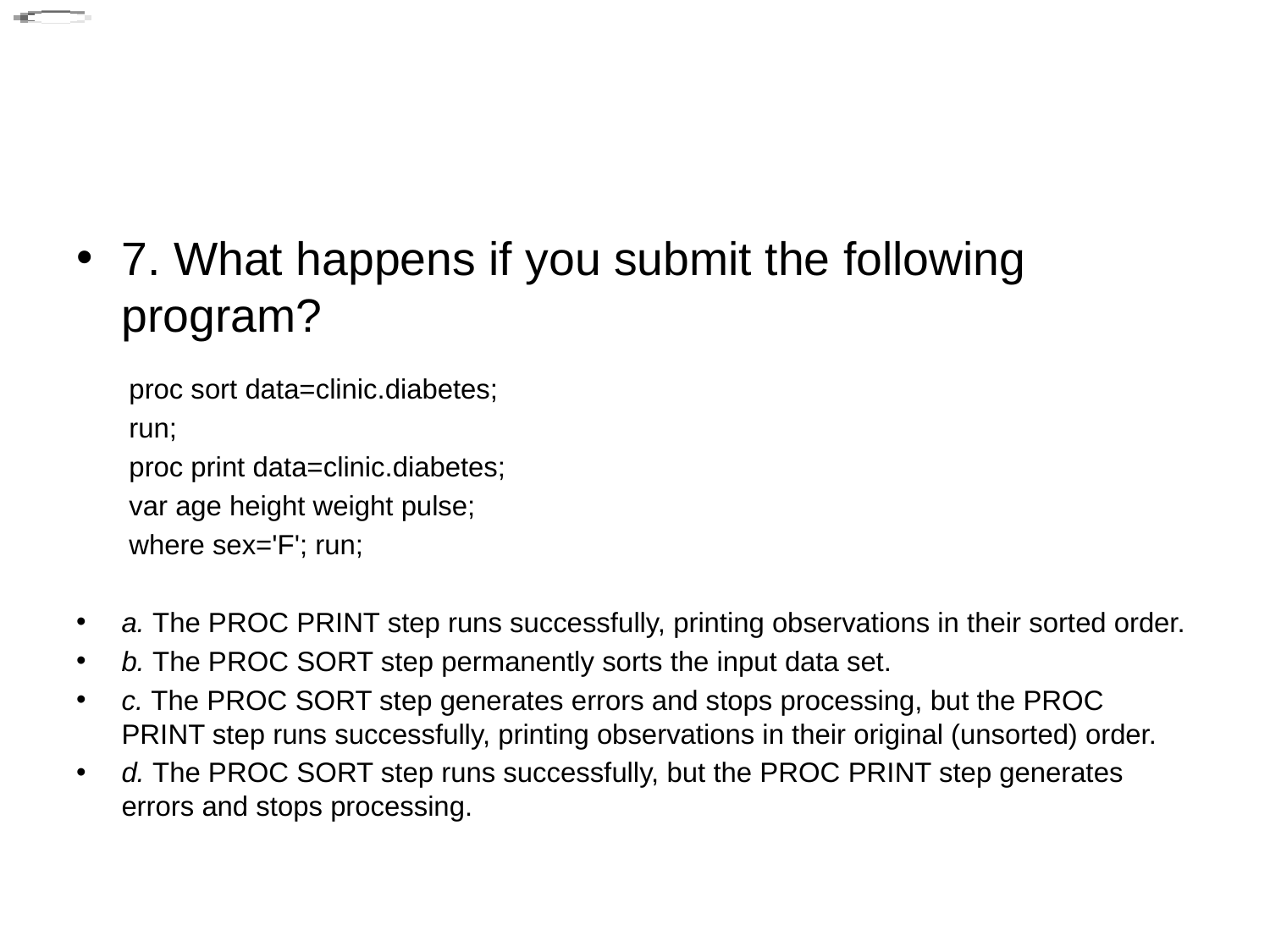

#
7. What happens if you submit the following program?

proc sort data=clinic.diabetes;
run;
proc print data=clinic.diabetes;
var age height weight pulse;
where sex='F'; run;

a. The PROC PRINT step runs successfully, printing observations in their sorted order.
b. The PROC SORT step permanently sorts the input data set.
c. The PROC SORT step generates errors and stops processing, but the PROC PRINT step runs successfully, printing observations in their original (unsorted) order.
d. The PROC SORT step runs successfully, but the PROC PRINT step generates errors and stops processing.